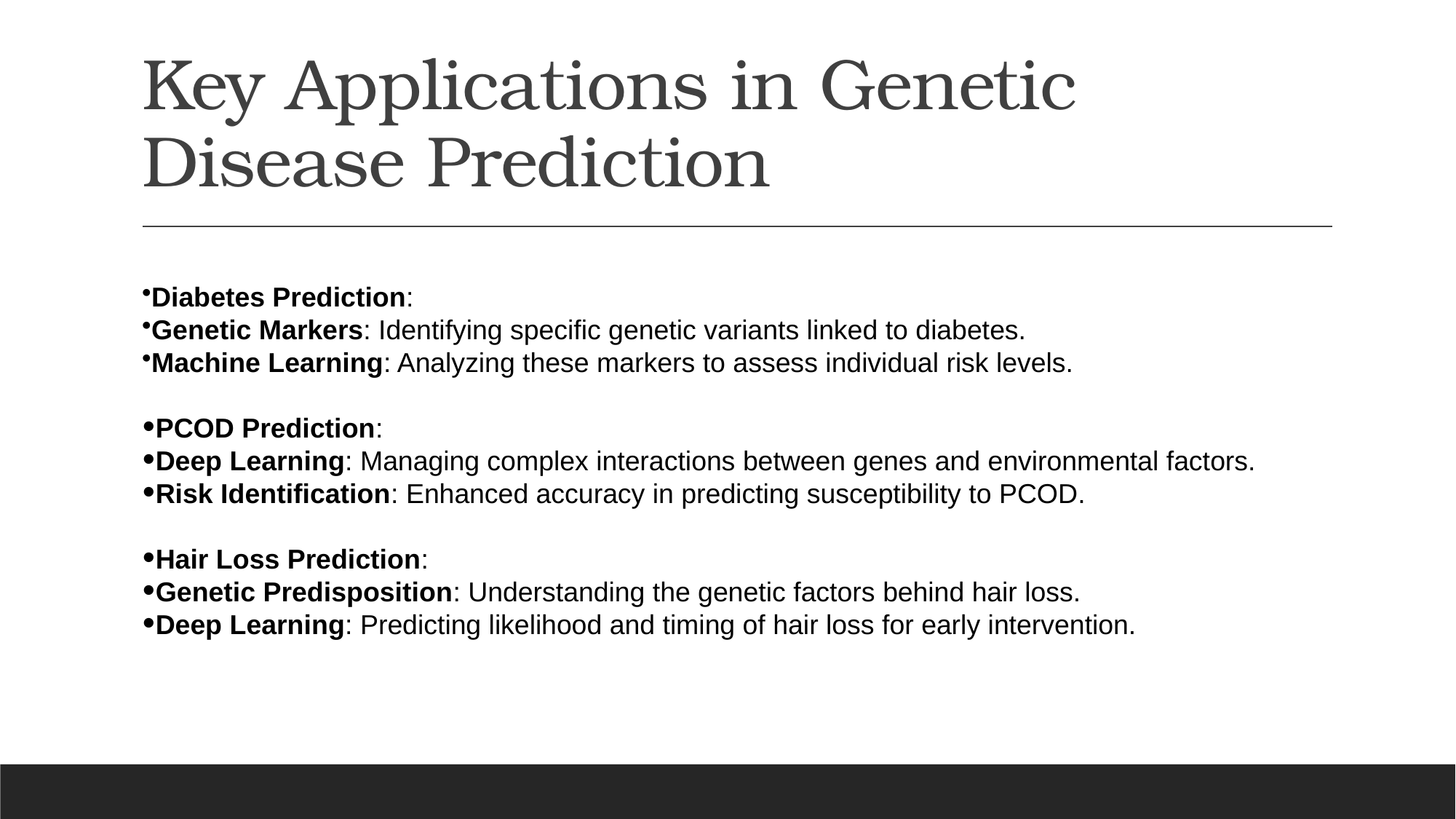

# Key Applications in Genetic Disease Prediction
Diabetes Prediction:
Genetic Markers: Identifying specific genetic variants linked to diabetes.
Machine Learning: Analyzing these markers to assess individual risk levels.

PCOD Prediction:
Deep Learning: Managing complex interactions between genes and environmental factors.
Risk Identification: Enhanced accuracy in predicting susceptibility to PCOD.

Hair Loss Prediction:
Genetic Predisposition: Understanding the genetic factors behind hair loss.
Deep Learning: Predicting likelihood and timing of hair loss for early intervention.